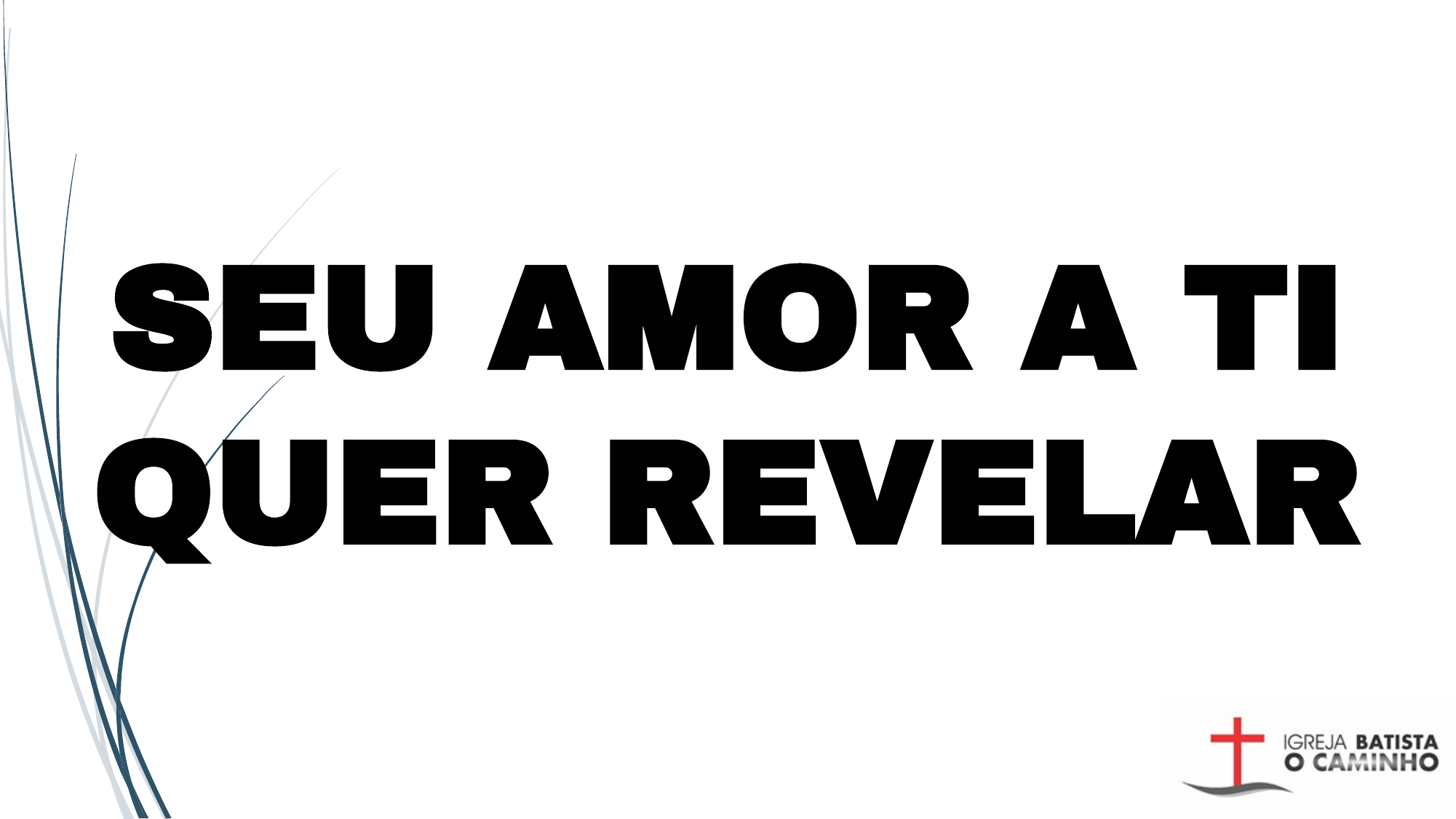

# SEU AMOR A TI QUER REVELAR